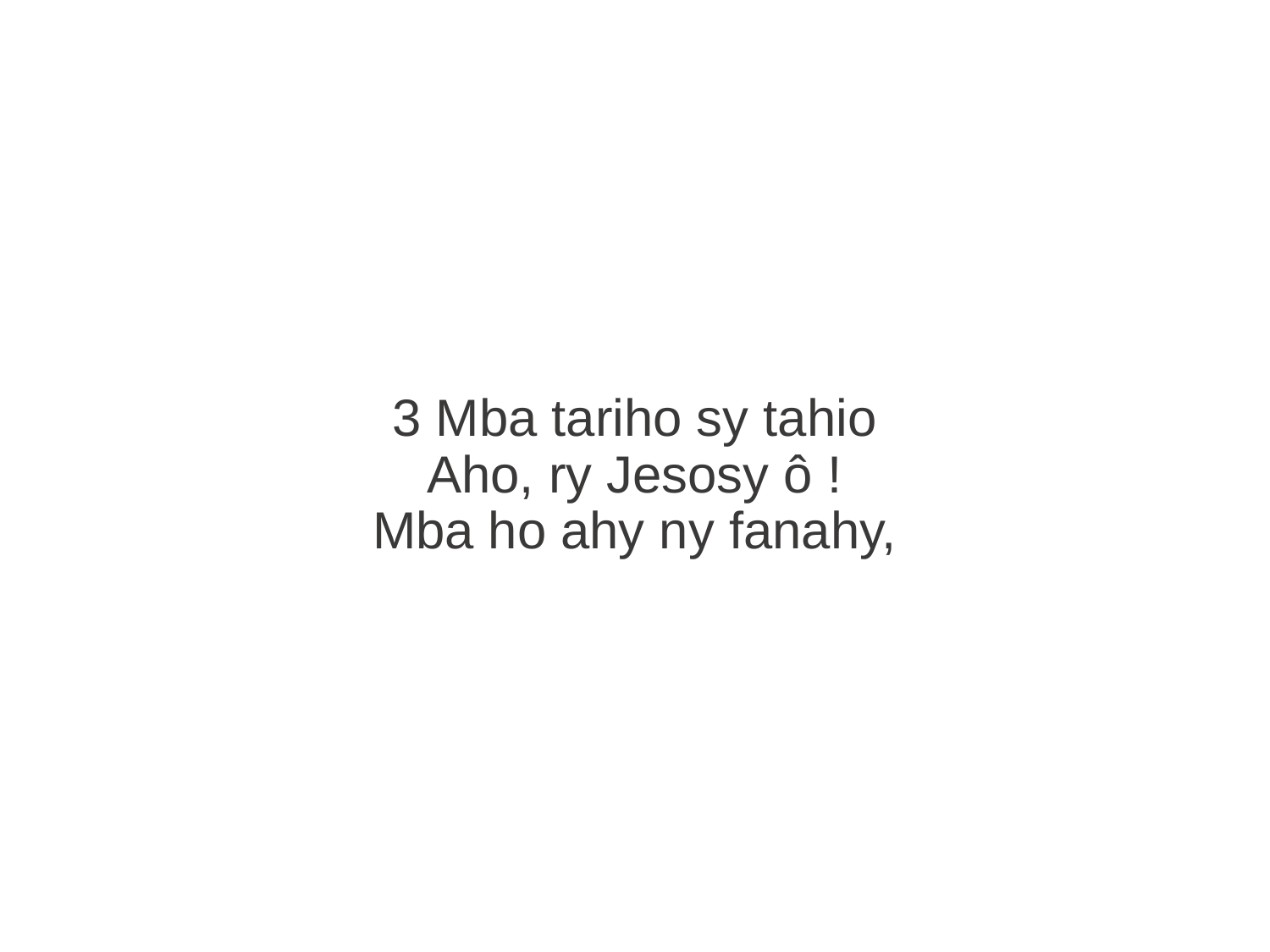

3 Mba tariho sy tahio
Aho, ry Jesosy ô !
Mba ho ahy ny fanahy,